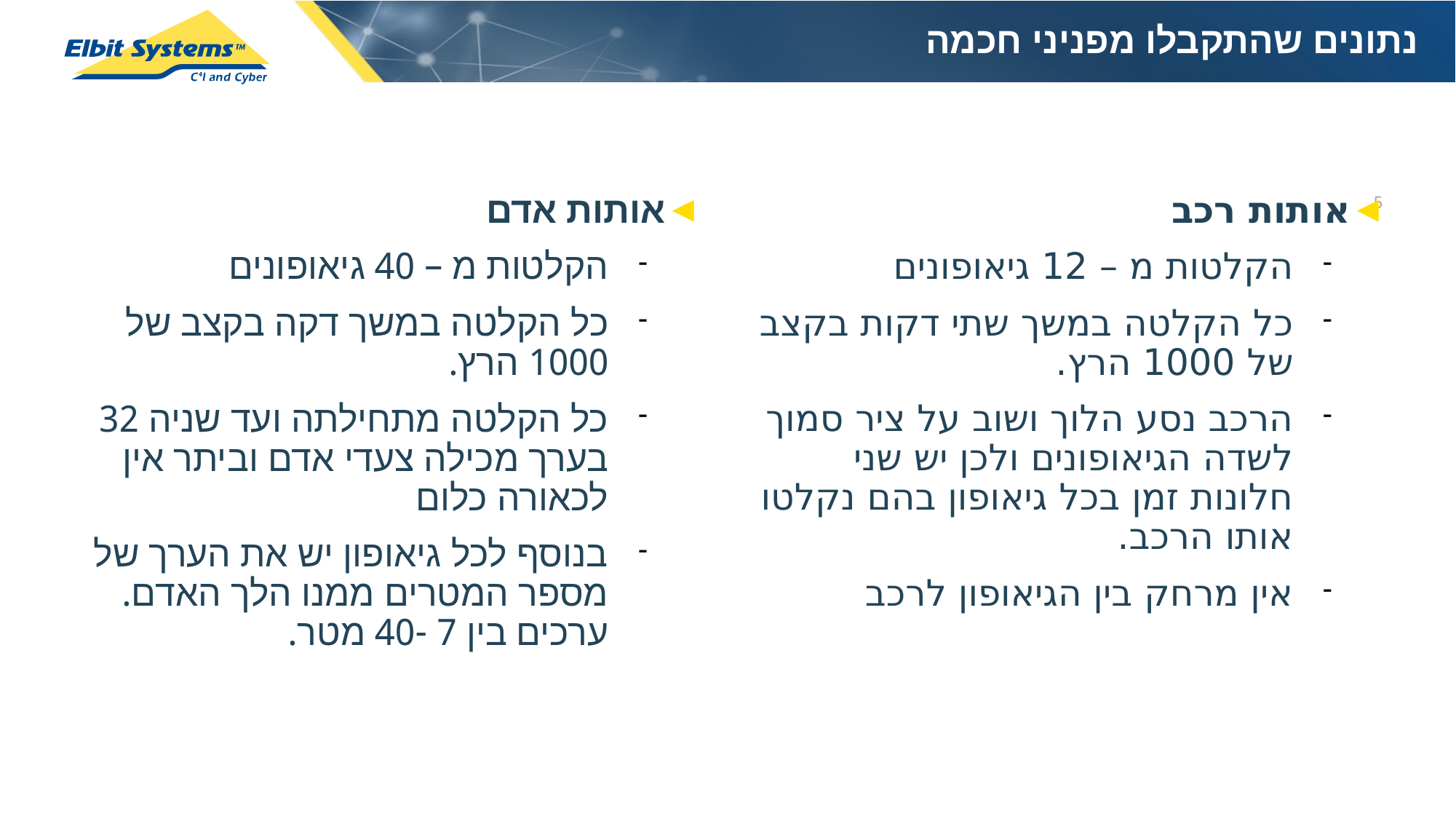

נתונים שהתקבלו מפניני חכמה
אותות רכב
הקלטות מ – 12 גיאופונים
כל הקלטה במשך שתי דקות בקצב של 1000 הרץ.
הרכב נסע הלוך ושוב על ציר סמוך לשדה הגיאופונים ולכן יש שני חלונות זמן בכל גיאופון בהם נקלטו אותו הרכב.
אין מרחק בין הגיאופון לרכב
# אותות אדם
הקלטות מ – 40 גיאופונים
כל הקלטה במשך דקה בקצב של 1000 הרץ.
כל הקלטה מתחילתה ועד שניה 32 בערך מכילה צעדי אדם וביתר אין לכאורה כלום
בנוסף לכל גיאופון יש את הערך של מספר המטרים ממנו הלך האדם. ערכים בין 7 -40 מטר.
5